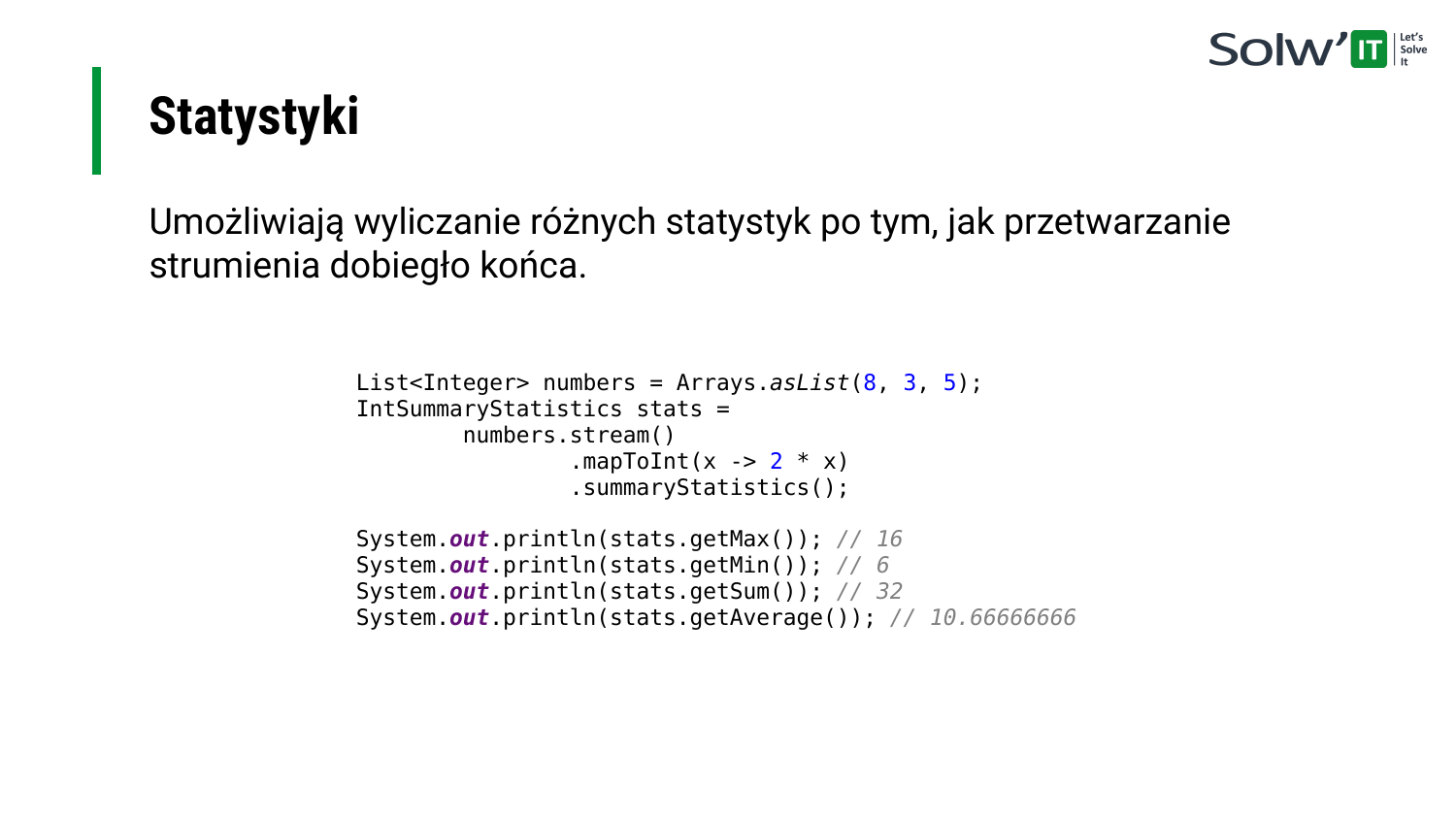

Statystyki
Umożliwiają wyliczanie różnych statystyk po tym, jak przetwarzanie strumienia dobiegło końca.
List<Integer> numbers = Arrays.asList(8, 3, 5);
IntSummaryStatistics stats =
        numbers.stream()
                .mapToInt(x -> 2 * x)
                .summaryStatistics();
System.out.println(stats.getMax()); // 16
System.out.println(stats.getMin()); // 6
System.out.println(stats.getSum()); // 32
System.out.println(stats.getAverage()); // 10.66666666